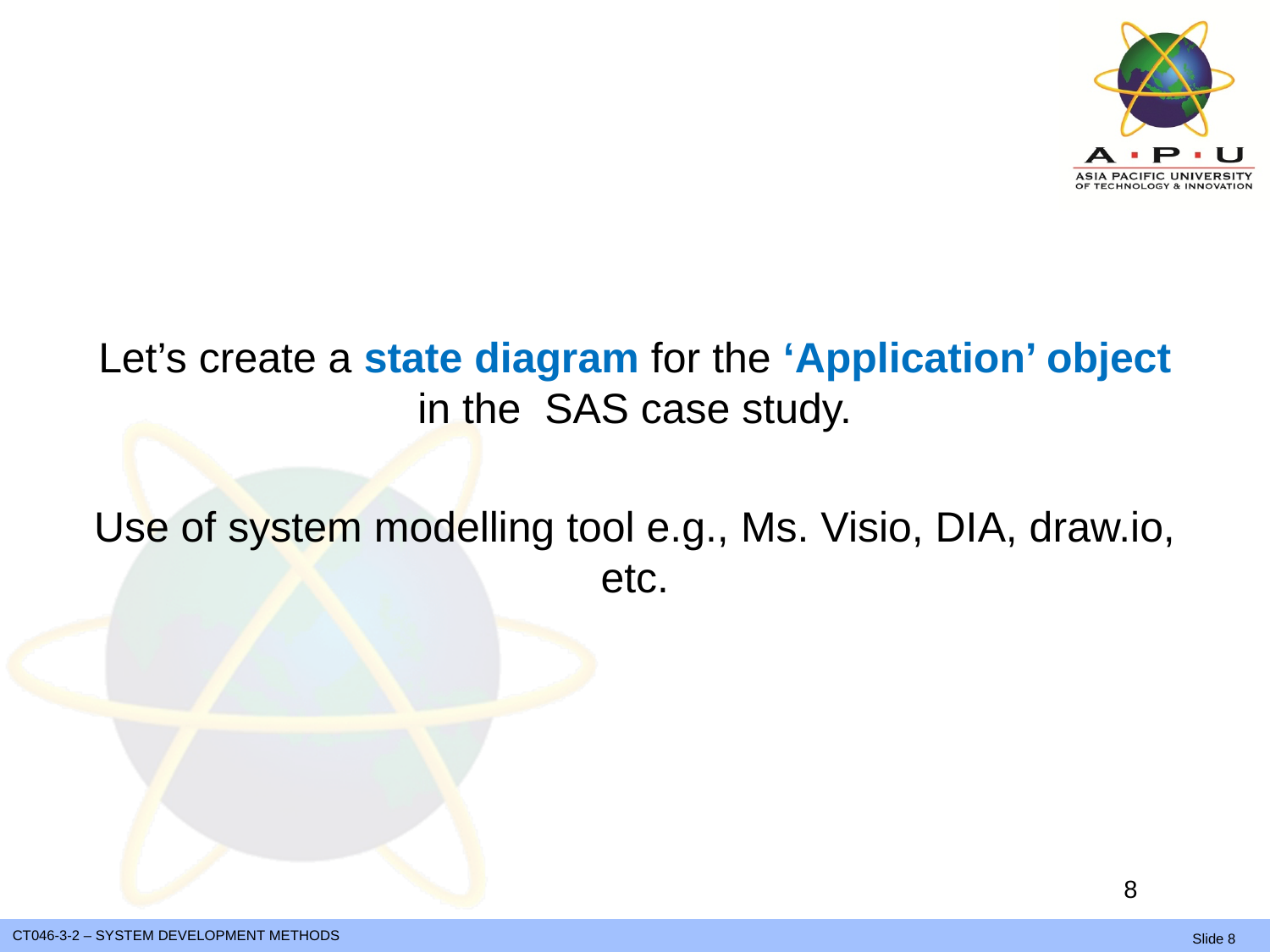

Let’s create a state diagram for the ‘Application’ object in the  SAS case study.

Use of system modelling tool e.g., Ms. Visio, DIA, draw.io, etc.

8